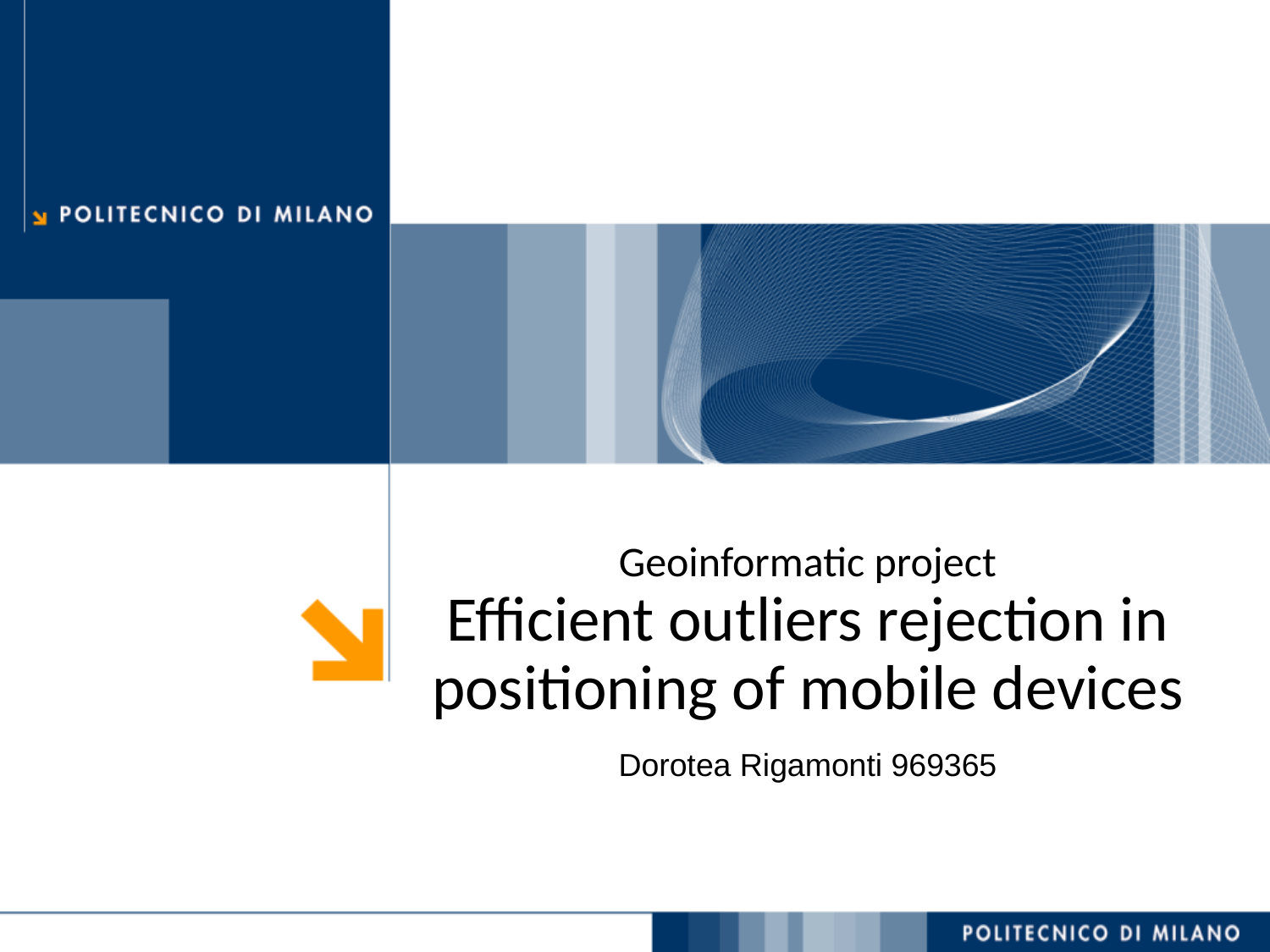

# Geoinformatic project Efficient outliers rejection in positioning of mobile devices
Dorotea Rigamonti 969365